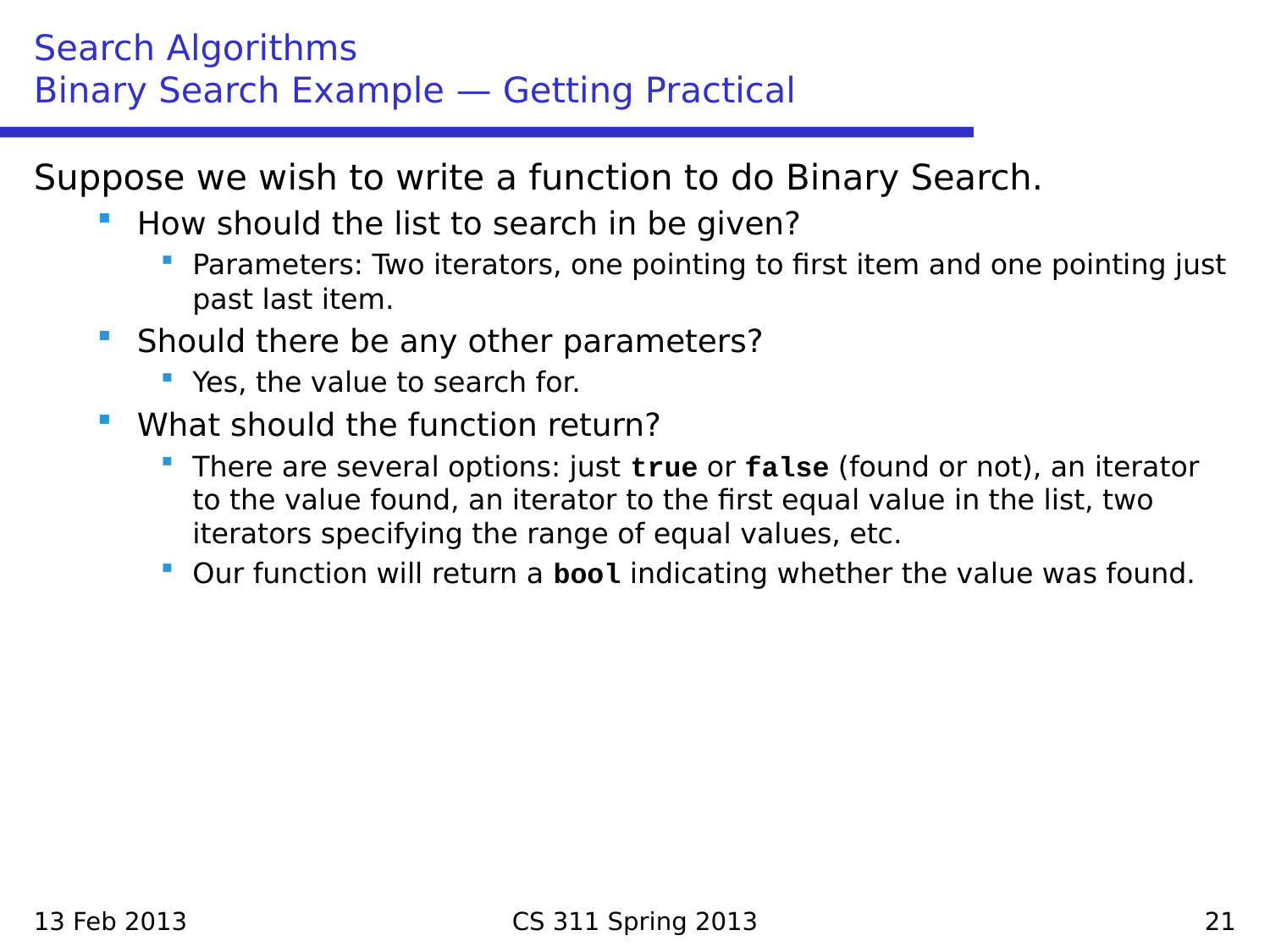

# Search Algorithms Binary Search Example — Getting Practical
Suppose we wish to write a function to do Binary Search.
How should the list to search in be given?
Parameters: Two iterators, one pointing to first item and one pointing just past last item.
Should there be any other parameters?
Yes, the value to search for.
What should the function return?
There are several options: just true or false (found or not), an iterator to the value found, an iterator to the first equal value in the list, two iterators specifying the range of equal values, etc.
Our function will return a bool indicating whether the value was found.
13 Feb 2013
CS 311 Spring 2013
21